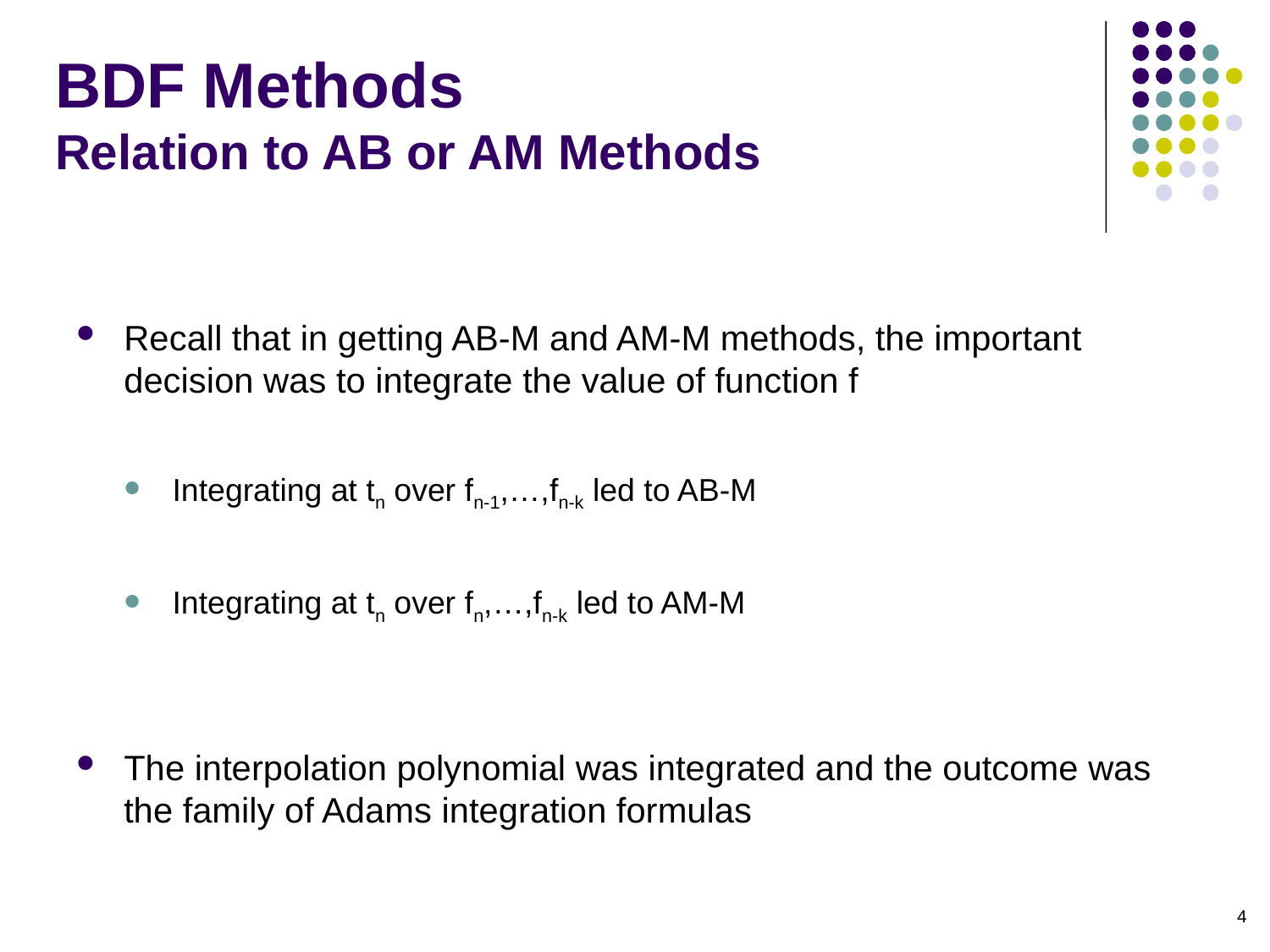

# BDF Methods Relation to AB or AM Methods

Recall that in getting AB-M and AM-M methods, the important decision was to integrate the value of function f

Integrating at tn over fn-1,…,fn-k led to AB-M

Integrating at tn over fn,…,fn-k led to AM-M

The interpolation polynomial was integrated and the outcome was the family of Adams integration formulas

4